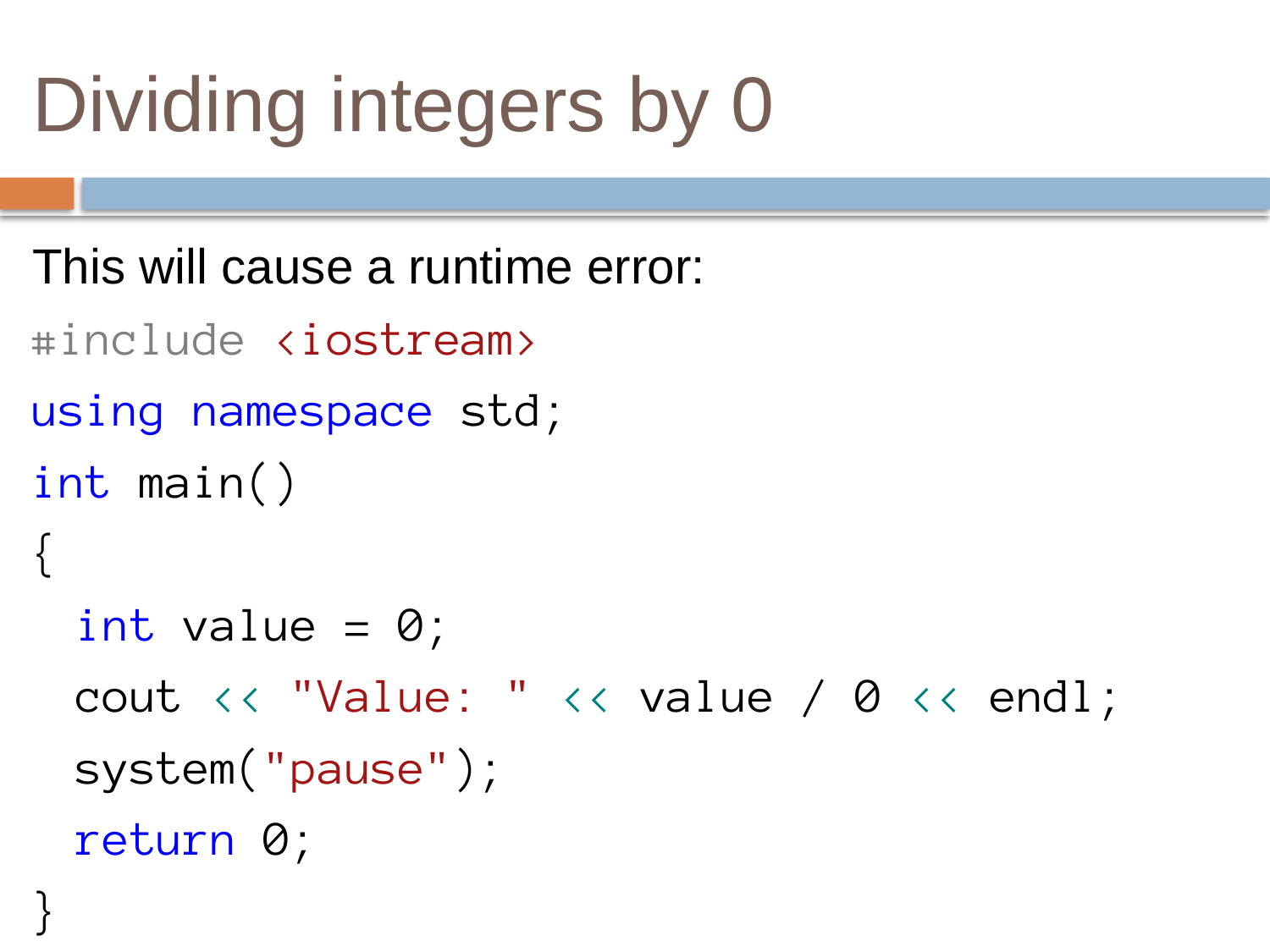

Dividing integers by 0
This will cause a runtime error:
#include <iostream>
using namespace std;
int main()
{
	int value = 0;
	cout << "Value: " << value / 0 << endl;
	system("pause");
	return 0;
}